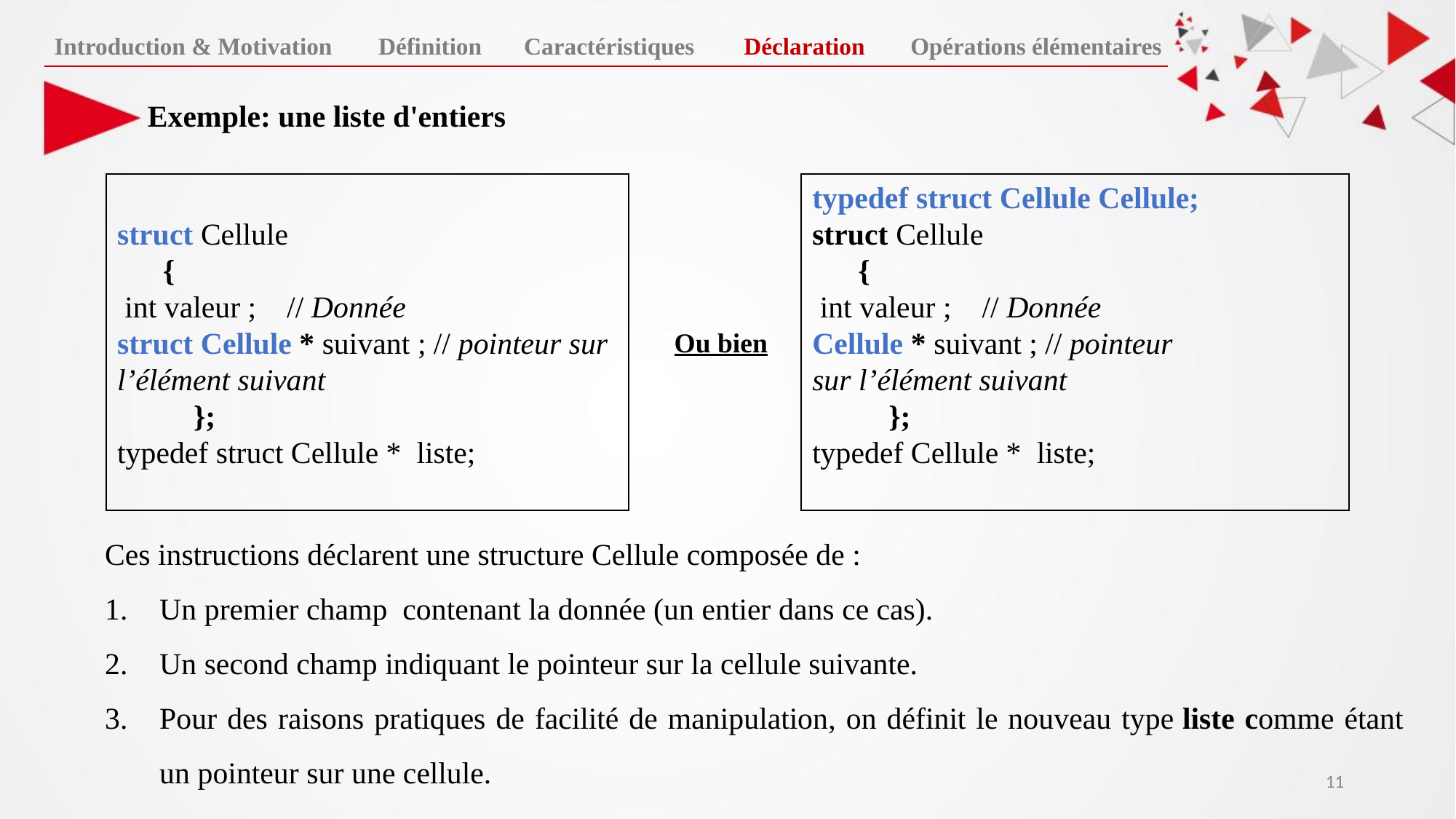

Introduction & Motivation
Définition
Caractéristiques
Déclaration
Opérations élémentaires
# Exemple: une liste d'entiers
struct Cellule
      {
 int valeur ;    // Donnée
struct Cellule * suivant ; // pointeur sur l’élément suivant
          };
typedef struct Cellule *  liste;
typedef struct Cellule Cellule;
struct Cellule
      {
 int valeur ;    // Donnée
Cellule * suivant ; // pointeur sur l’élément suivant
          };
typedef Cellule *  liste;

Ou bien
Ces instructions déclarent une structure Cellule composée de :
Un premier champ  contenant la donnée (un entier dans ce cas).
Un second champ indiquant le pointeur sur la cellule suivante.
Pour des raisons pratiques de facilité de manipulation, on définit le nouveau type liste comme étant un pointeur sur une cellule.
11